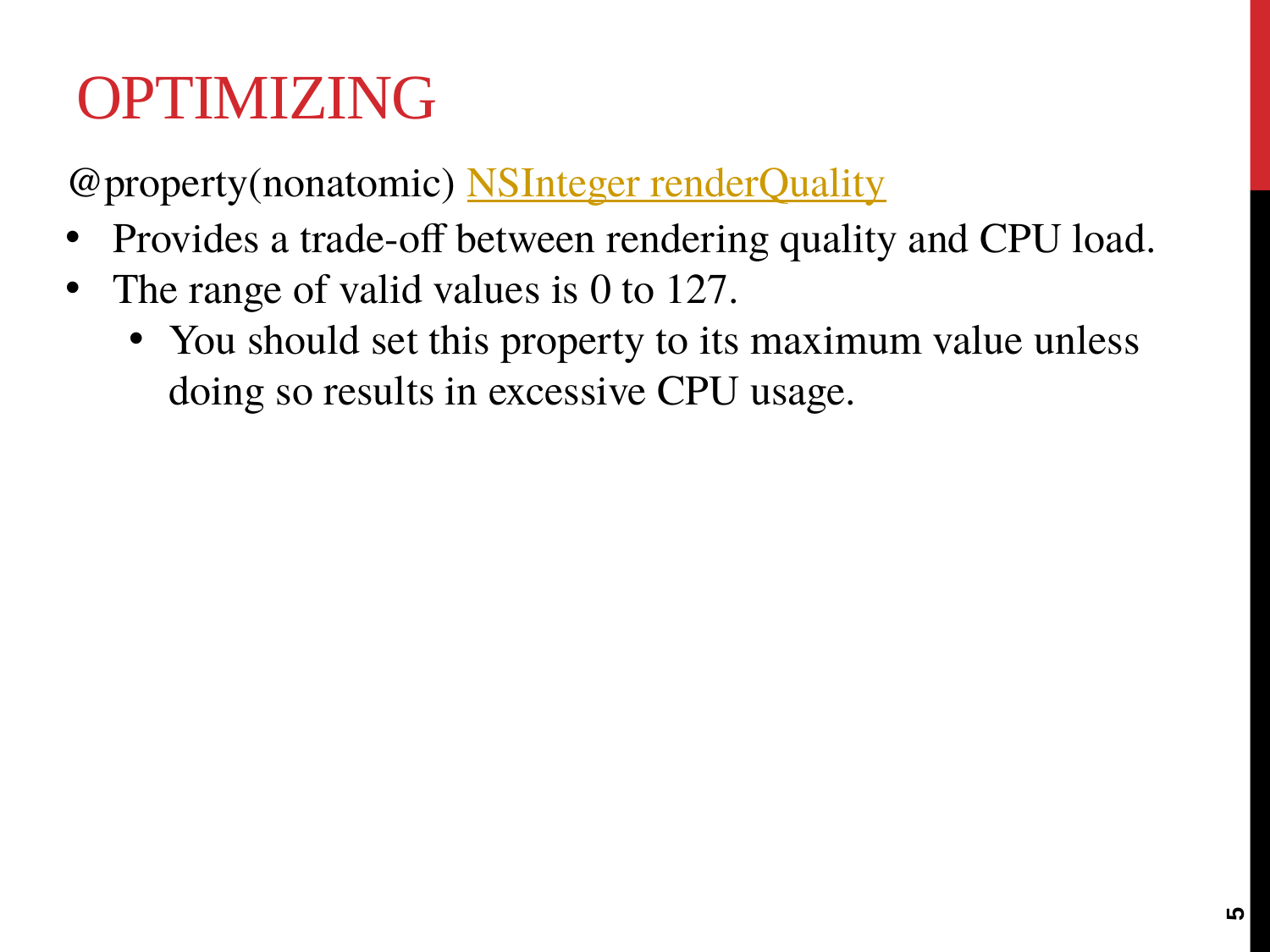

# Optimizing
@property(nonatomic) NSInteger renderQuality
Provides a trade-off between rendering quality and CPU load.
The range of valid values is 0 to 127.
You should set this property to its maximum value unless doing so results in excessive CPU usage.

5